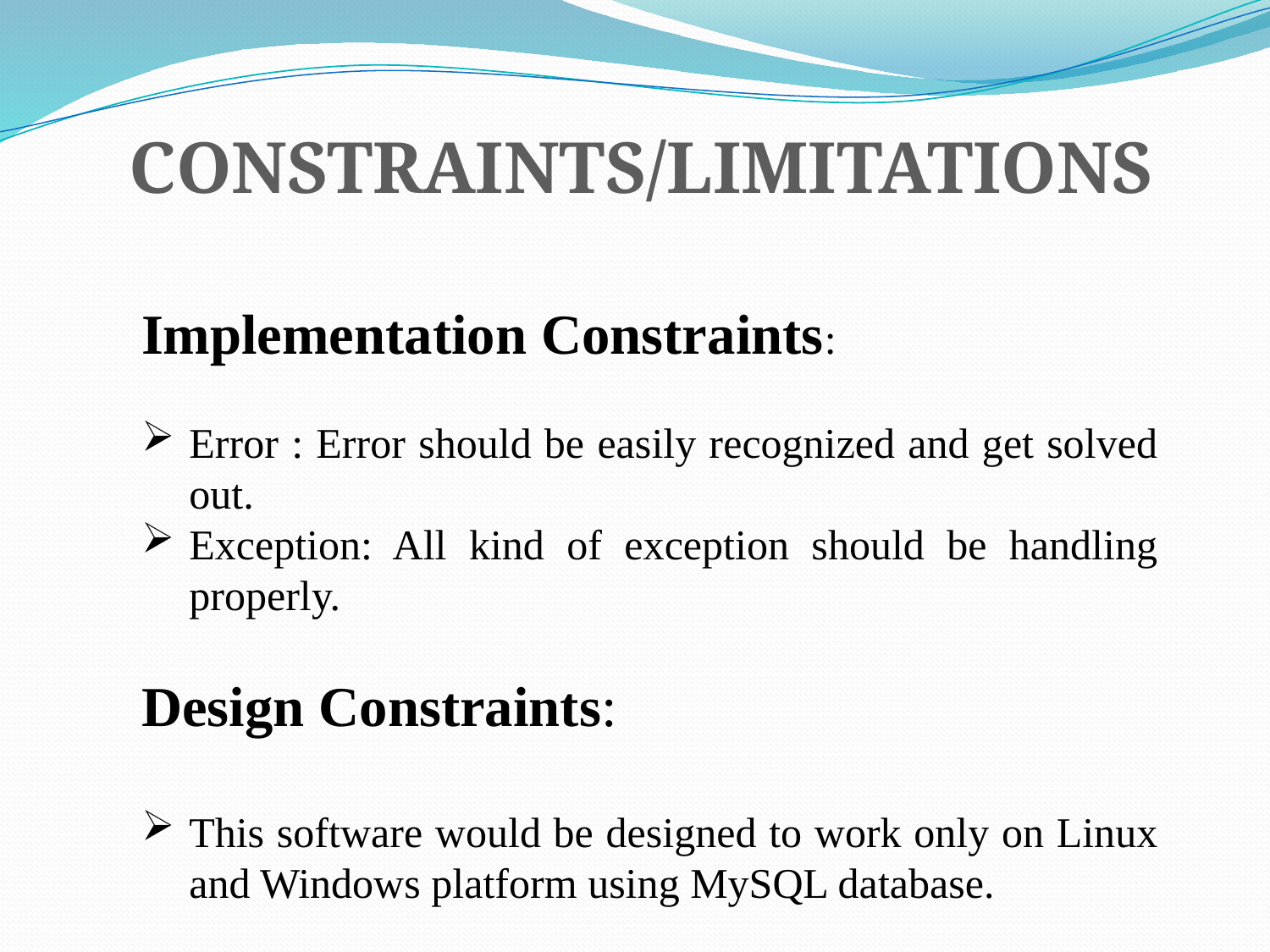

CONSTRAINTS/LIMITATIONS
Implementation Constraints:

Error : Error should be easily recognized and get solved out.
Exception: All kind of exception should be handling properly.

Design Constraints:

This software would be designed to work only on Linux and Windows platform using MySQL database.